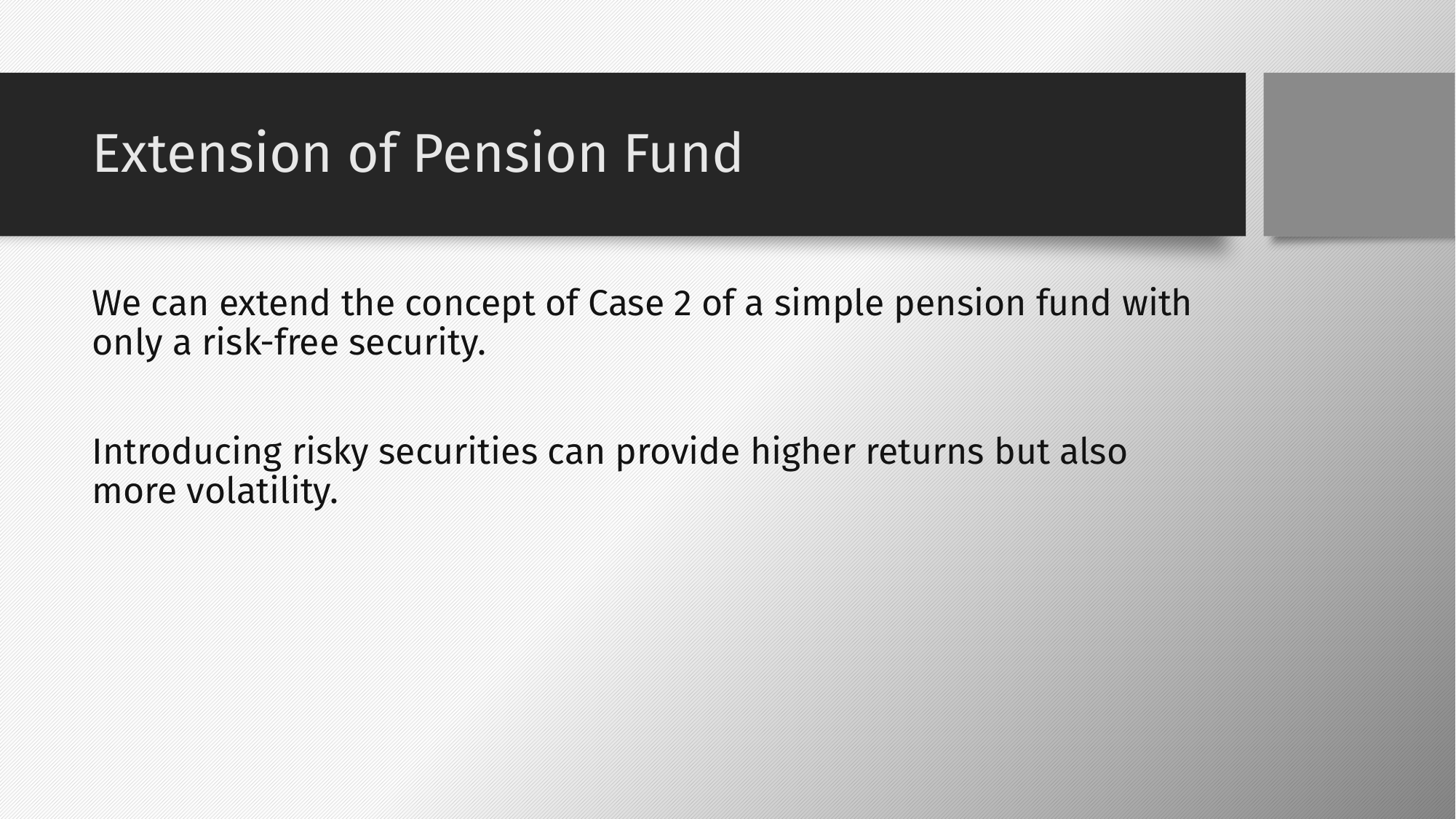

# Extension of Pension Fund
We can extend the concept of Case 2 of a simple pension fund with only a risk-free security.

Introducing risky securities can provide higher returns but also more volatility.